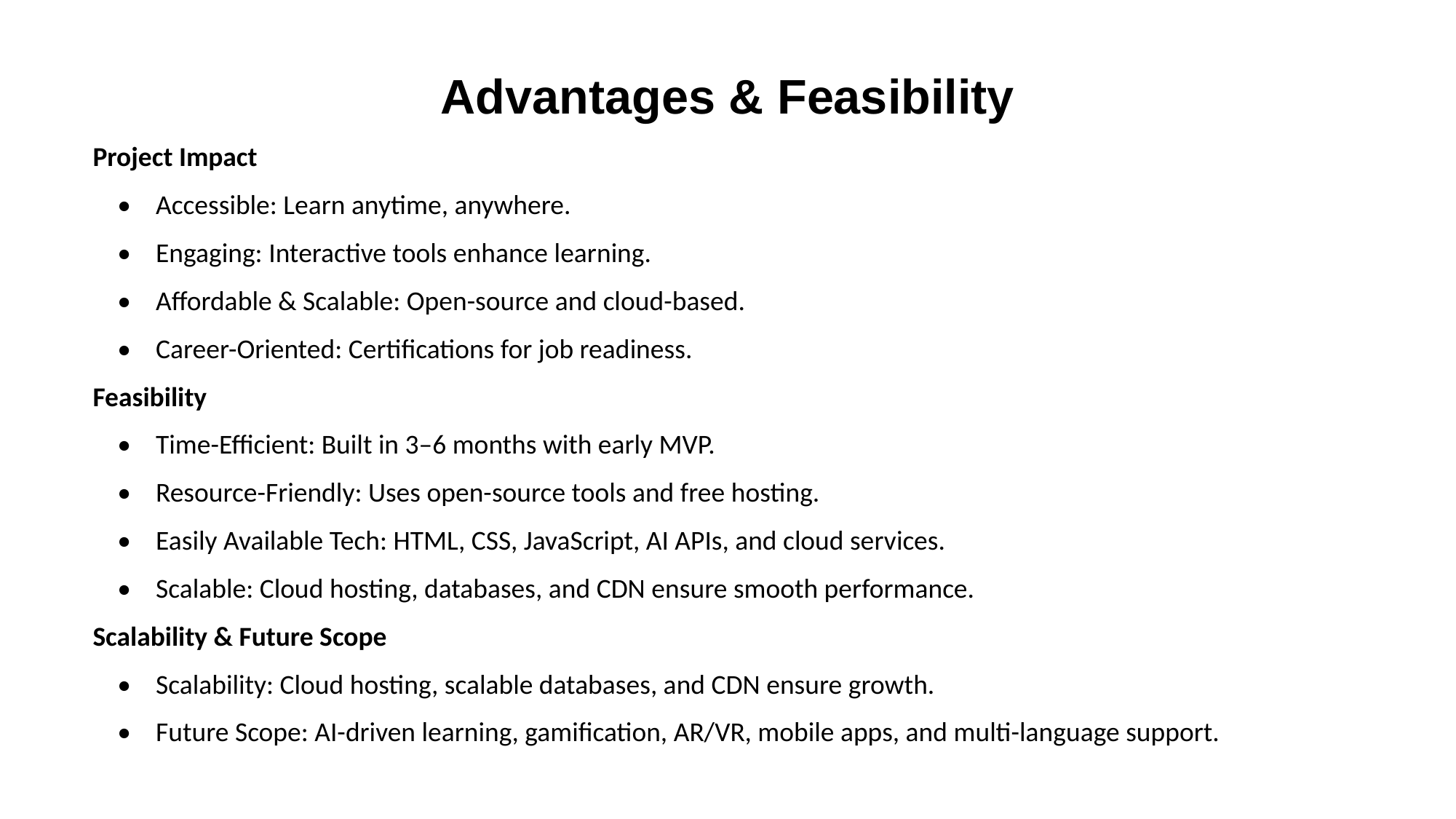

# Advantages & Feasibility
Project Impact
    •    Accessible: Learn anytime, anywhere.
    •    Engaging: Interactive tools enhance learning.
    •    Affordable & Scalable: Open-source and cloud-based.
    •    Career-Oriented: Certifications for job readiness.
Feasibility
    •    Time-Efficient: Built in 3–6 months with early MVP.
    •    Resource-Friendly: Uses open-source tools and free hosting.
    •    Easily Available Tech: HTML, CSS, JavaScript, AI APIs, and cloud services.
    •    Scalable: Cloud hosting, databases, and CDN ensure smooth performance.
Scalability & Future Scope
    •    Scalability: Cloud hosting, scalable databases, and CDN ensure growth.
    •    Future Scope: AI-driven learning, gamification, AR/VR, mobile apps, and multi-language support.